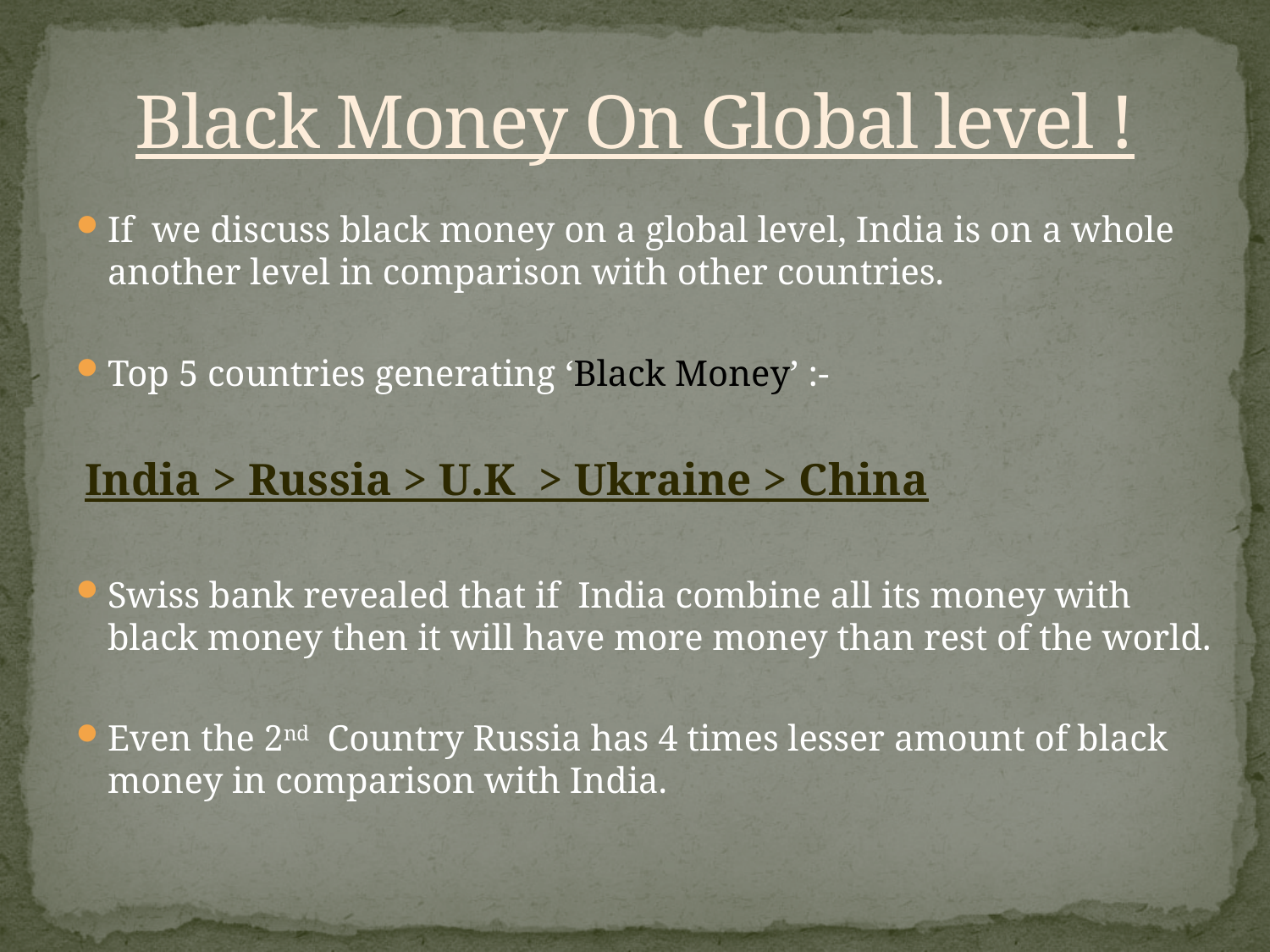

# Black Money On Global level !
If  we discuss black money on a global level, India is on a whole another level in comparison with other countries.

Top 5 countries generating ‘Black Money’ :-

 India > Russia > U.K  > Ukraine > China

Swiss bank revealed that if  India combine all its money with black money then it will have more money than rest of the world.

Even the 2nd  Country Russia has 4 times lesser amount of black money in comparison with India.